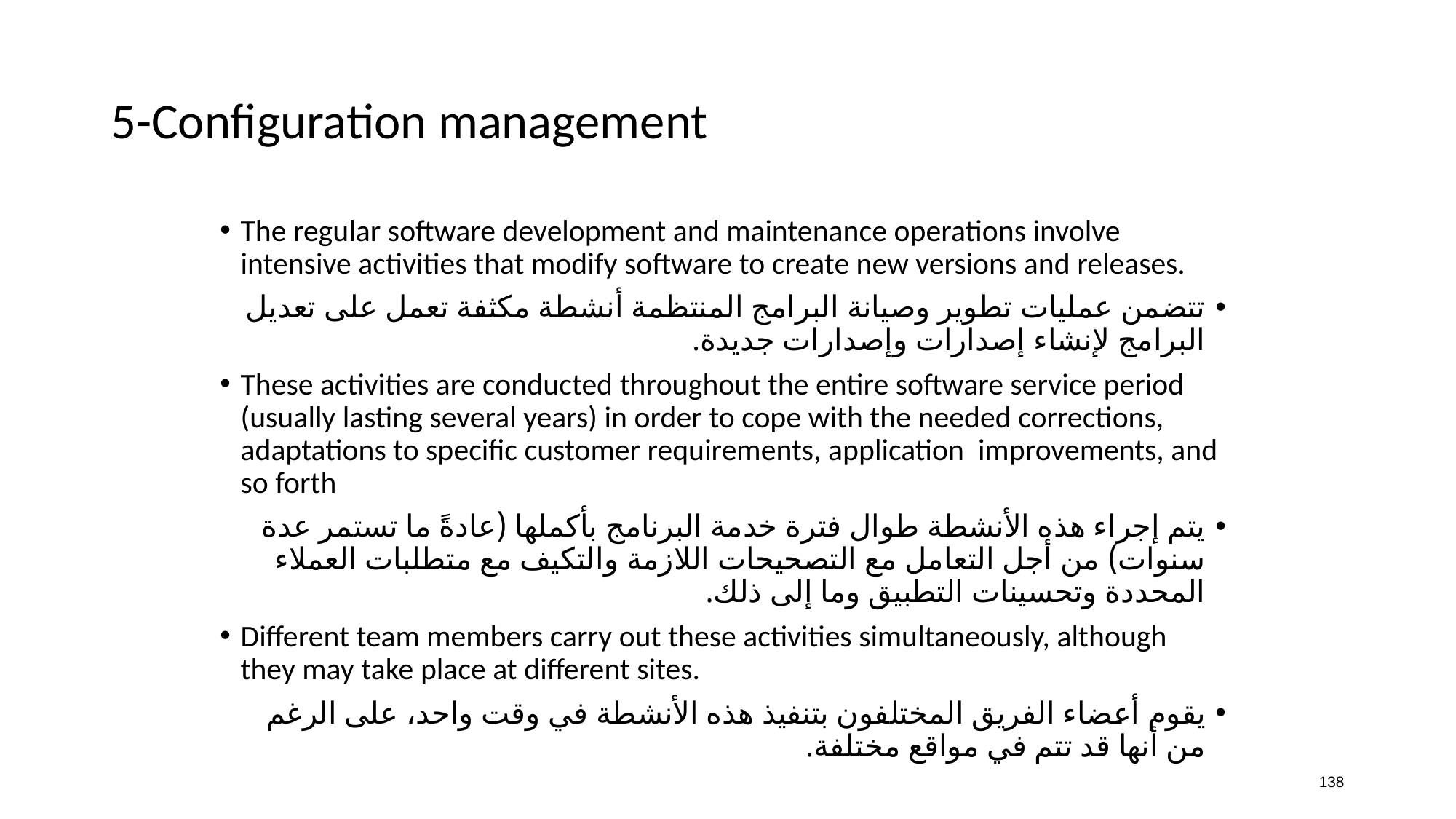

# 5-Configuration management
The regular software development and maintenance operations involve intensive activities that modify software to create new versions and releases.
تتضمن عمليات تطوير وصيانة البرامج المنتظمة أنشطة مكثفة تعمل على تعديل البرامج لإنشاء إصدارات وإصدارات جديدة.
These activities are conducted throughout the entire software service period (usually lasting several years) in order to cope with the needed corrections, adaptations to specific customer requirements, application  improvements, and so forth
يتم إجراء هذه الأنشطة طوال فترة خدمة البرنامج بأكملها (عادةً ما تستمر عدة سنوات) من أجل التعامل مع التصحيحات اللازمة والتكيف مع متطلبات العملاء المحددة وتحسينات التطبيق وما إلى ذلك.
Different team members carry out these activities simultaneously, although they may take place at different sites.
يقوم أعضاء الفريق المختلفون بتنفيذ هذه الأنشطة في وقت واحد، على الرغم من أنها قد تتم في مواقع مختلفة.
138